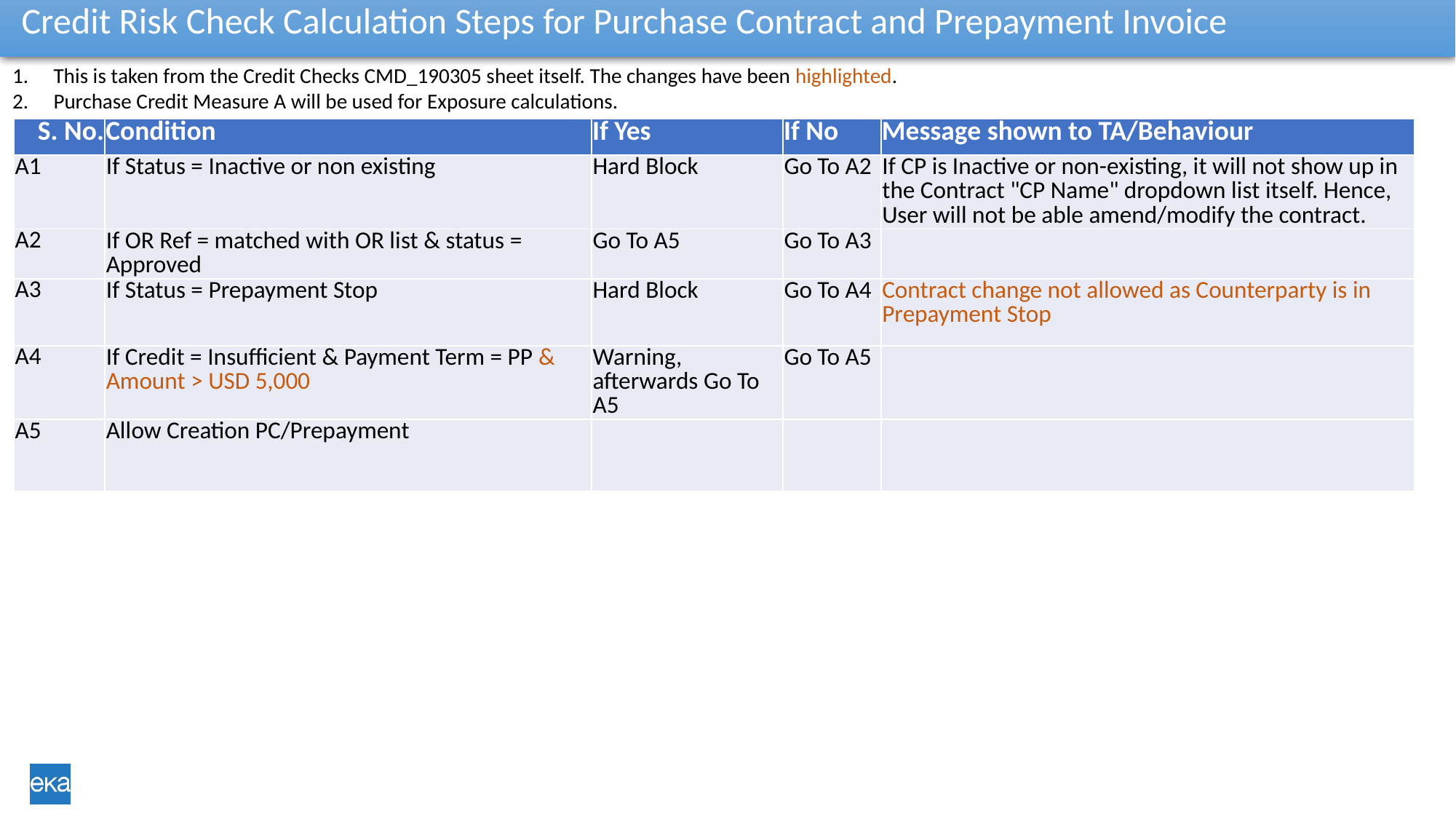

# Credit Risk Check Calculation Steps for Purchase Contract and Prepayment Invoice
This is taken from the Credit Checks CMD_190305 sheet itself. The changes have been highlighted.
Purchase Credit Measure A will be used for Exposure calculations.
| S. No. | Condition | If Yes | If No | Message shown to TA/Behaviour |
| --- | --- | --- | --- | --- |
| A1 | If Status = Inactive or non existing | Hard Block | Go To A2 | If CP is Inactive or non-existing, it will not show up in the Contract "CP Name" dropdown list itself. Hence, User will not be able amend/modify the contract. |
| A2 | If OR Ref = matched with OR list & status = Approved | Go To A5 | Go To A3 |  |
| A3 | If Status = Prepayment Stop | Hard Block | Go To A4 | Contract change not allowed as Counterparty is in Prepayment Stop |
| A4 | If Credit = Insufficient & Payment Term = PP & Amount > USD 5,000 | Warning, afterwards Go To A5 | Go To A5 |  |
| A5 | Allow Creation PC/Prepayment |  |  |  |